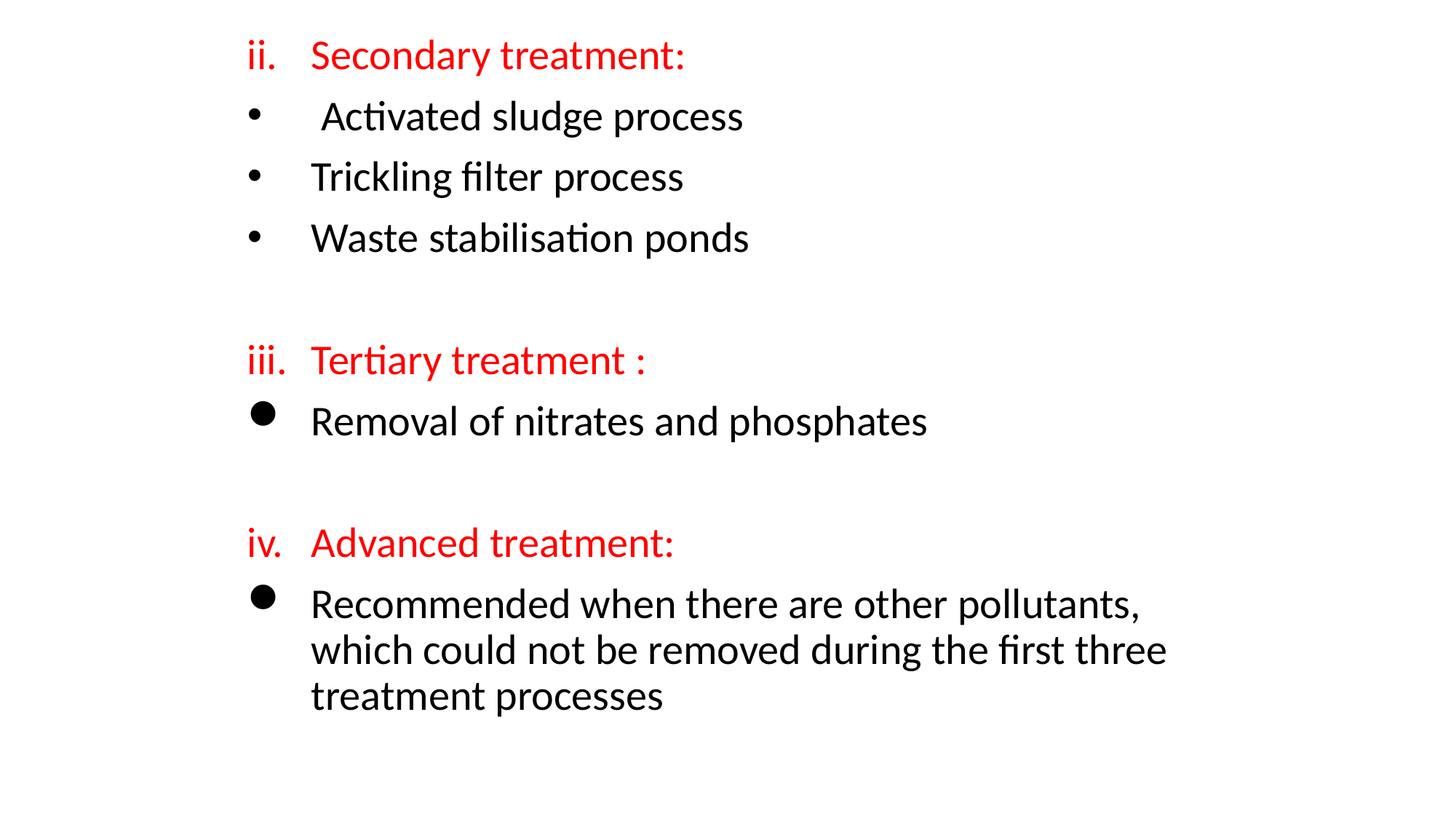

Secondary treatment:
 Activated sludge process
Trickling filter process
Waste stabilisation ponds

Tertiary treatment :
Removal of nitrates and phosphates

Advanced treatment:
Recommended when there are other pollutants, which could not be removed during the first three treatment processes